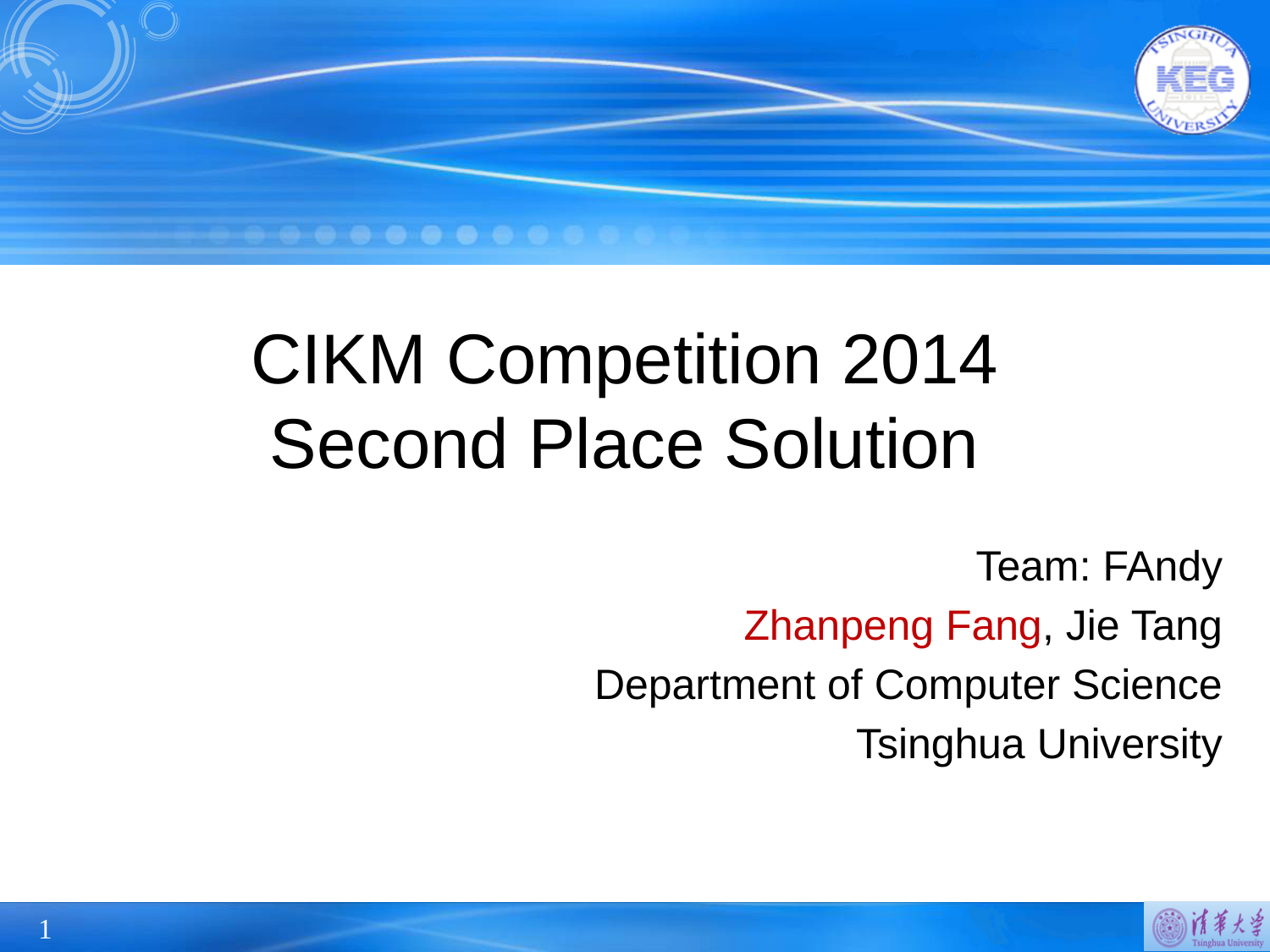

# CIKM Competition 2014 Second Place Solution
Team: FAndy
Zhanpeng Fang, Jie Tang
Department of Computer Science
Tsinghua University